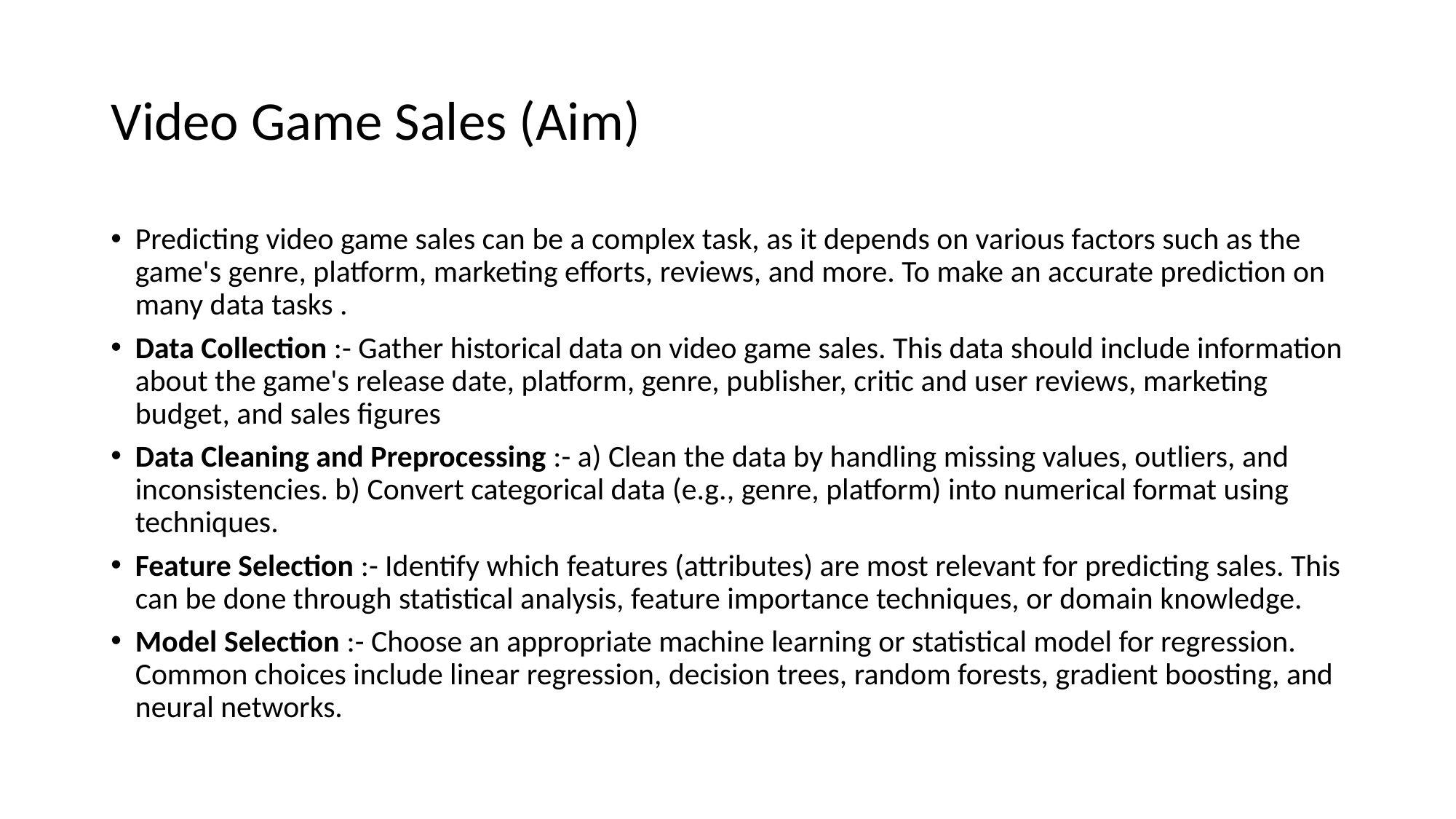

# Video Game Sales (Aim)
Predicting video game sales can be a complex task, as it depends on various factors such as the game's genre, platform, marketing efforts, reviews, and more. To make an accurate prediction on many data tasks .
Data Collection :- Gather historical data on video game sales. This data should include information about the game's release date, platform, genre, publisher, critic and user reviews, marketing budget, and sales figures
Data Cleaning and Preprocessing :- a) Clean the data by handling missing values, outliers, and inconsistencies. b) Convert categorical data (e.g., genre, platform) into numerical format using techniques.
Feature Selection :- Identify which features (attributes) are most relevant for predicting sales. This can be done through statistical analysis, feature importance techniques, or domain knowledge.
Model Selection :- Choose an appropriate machine learning or statistical model for regression. Common choices include linear regression, decision trees, random forests, gradient boosting, and neural networks.